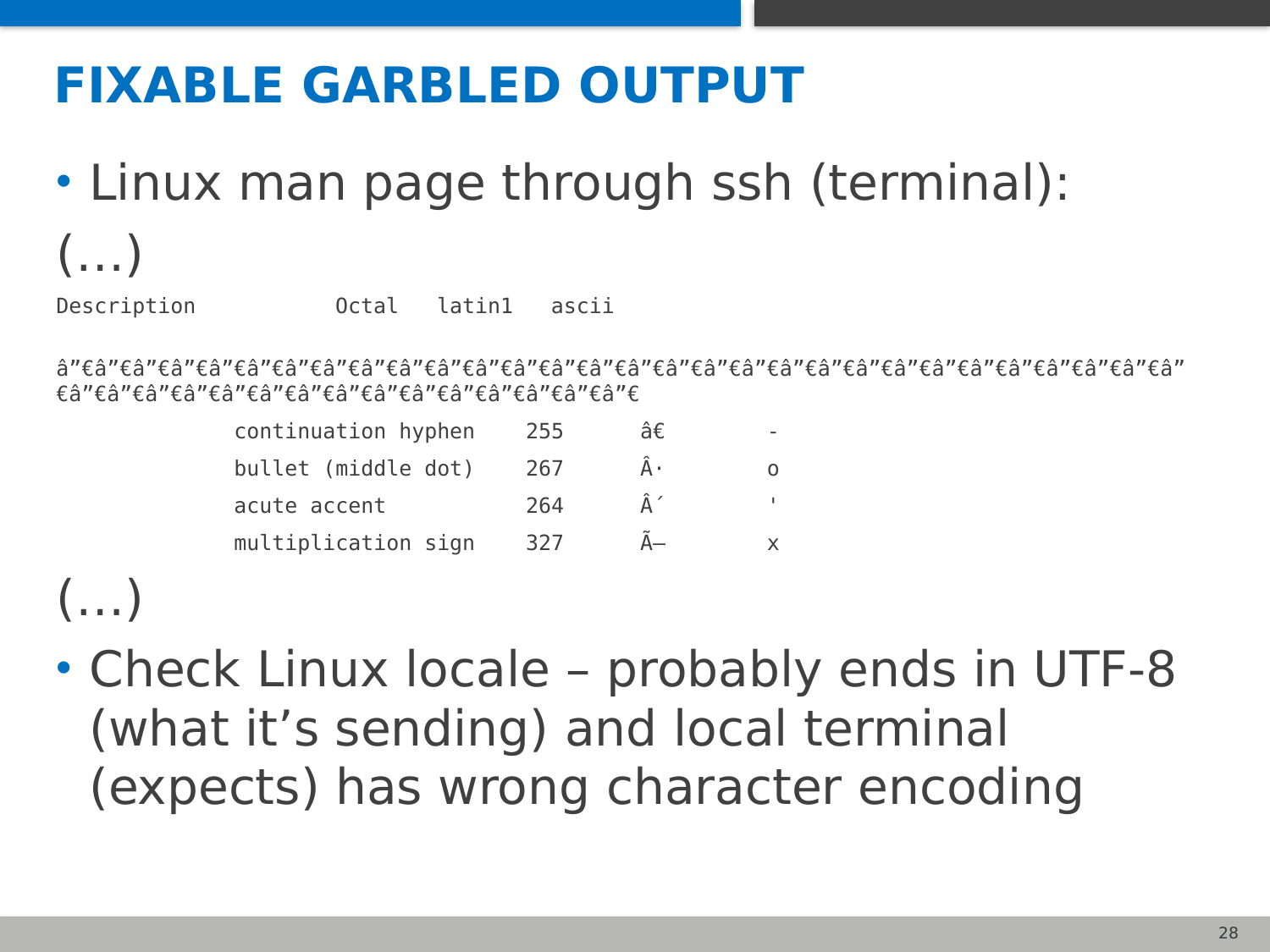

# Fixable Garbled output
Linux man page through ssh (terminal):
(…)
Description           Octal   latin1   ascii
              â”€â”€â”€â”€â”€â”€â”€â”€â”€â”€â”€â”€â”€â”€â”€â”€â”€â”€â”€â”€â”€â”€â”€â”€â”€â”€â”€â”€â”€â”€â”€â”€â”€â”€â”€â”€â”€â”€â”€â”€â”€â”€â”€â”€â”€
              continuation hyphen    255      â€        -
              bullet (middle dot)    267      Â·        o
              acute accent           264      Â´        '
              multiplication sign    327      Ã—        x
(…)
Check Linux locale – probably ends in UTF‐8 (what it’s sending) and local terminal (expects) has wrong character encoding